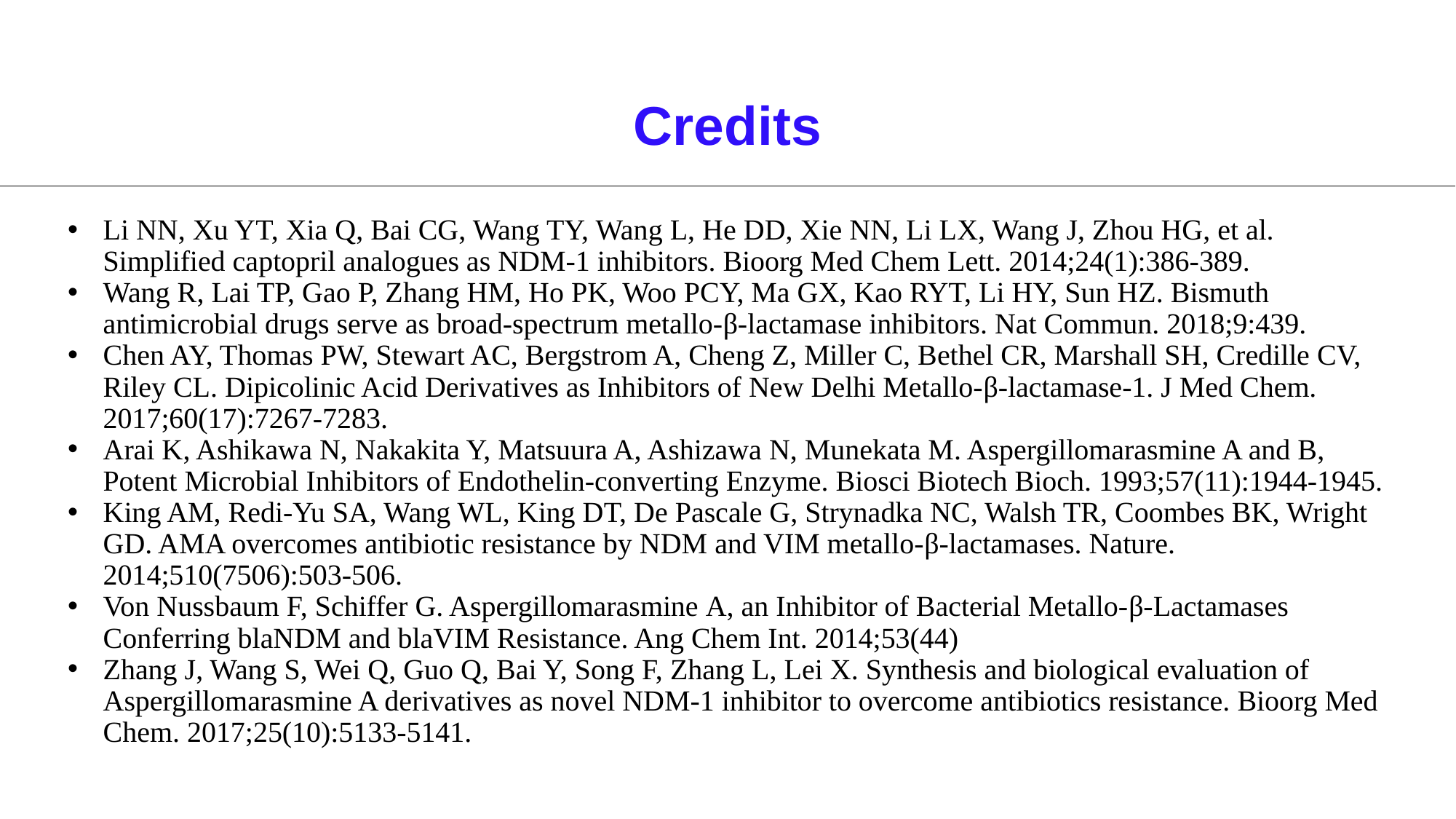

# Credits
Li NN, Xu YT, Xia Q, Bai CG, Wang TY, Wang L, He DD, Xie NN, Li LX, Wang J, Zhou HG, et al. Simplified captopril analogues as NDM-1 inhibitors. Bioorg Med Chem Lett. 2014;24(1):386-389.
Wang R, Lai TP, Gao P, Zhang HM, Ho PK, Woo PCY, Ma GX, Kao RYT, Li HY, Sun HZ. Bismuth antimicrobial drugs serve as broad-spectrum metallo-β-lactamase inhibitors. Nat Commun. 2018;9:439.
Chen AY, Thomas PW, Stewart AC, Bergstrom A, Cheng Z, Miller C, Bethel CR, Marshall SH, Credille CV, Riley CL. Dipicolinic Acid Derivatives as Inhibitors of New Delhi Metallo-β-lactamase-1. J Med Chem. 2017;60(17):7267-7283.
Arai K, Ashikawa N, Nakakita Y, Matsuura A, Ashizawa N, Munekata M. Aspergillomarasmine A and B, Potent Microbial Inhibitors of Endothelin-converting Enzyme. Biosci Biotech Bioch. 1993;57(11):1944-1945.
King AM, Redi-Yu SA, Wang WL, King DT, De Pascale G, Strynadka NC, Walsh TR, Coombes BK, Wright GD. AMA overcomes antibiotic resistance by NDM and VIM metallo-β-lactamases. Nature. 2014;510(7506):503-506.
Von Nussbaum F, Schiffer G. Aspergillomarasmine A, an Inhibitor of Bacterial Metallo‐β‐Lactamases Conferring blaNDM and blaVIM Resistance. Ang Chem Int. 2014;53(44)
Zhang J, Wang S, Wei Q, Guo Q, Bai Y, Song F, Zhang L, Lei X. Synthesis and biological evaluation of Aspergillomarasmine A derivatives as novel NDM-1 inhibitor to overcome antibiotics resistance. Bioorg Med Chem. 2017;25(10):5133-5141.